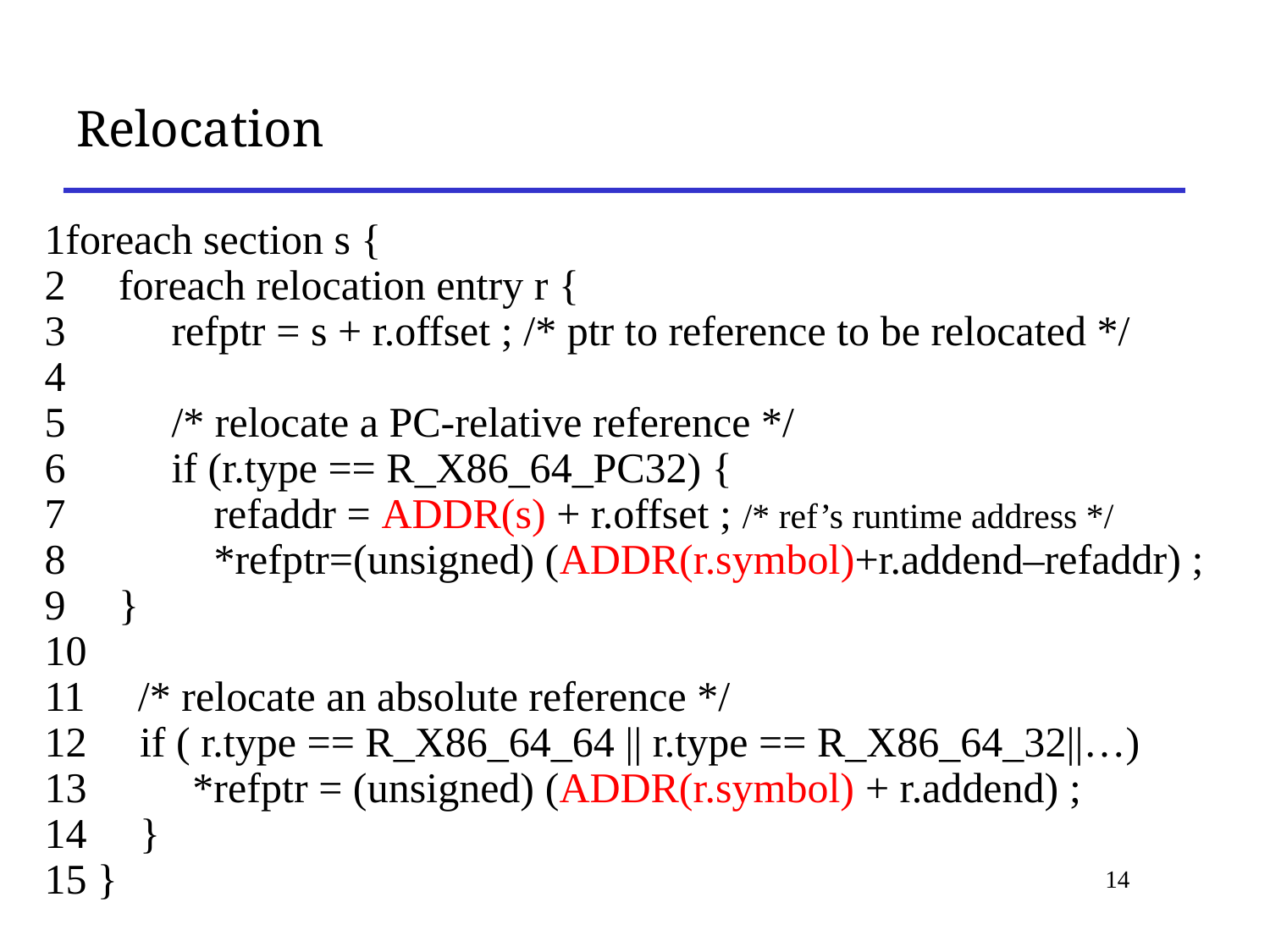

# Relocation
foreach section s {
     foreach relocation entry r {
 	refptr = s + r.offset ; /* ptr to reference to be relocated */

 	/* relocate a PC-relative reference */
 	if (r.type == R_X86_64_PC32) {
 	    refaddr = ADDR(s) + r.offset ; /* ref’s runtime address */
 	    *refptr=(unsigned) (ADDR(r.symbol)+r.addend–refaddr) ;
     }

     /* relocate an absolute reference */
     if ( r.type == R_X86_64_64 || r.type == R_X86_64_32||…)
          *refptr = (unsigned) (ADDR(r.symbol) + r.addend) ;
     }
 }
14